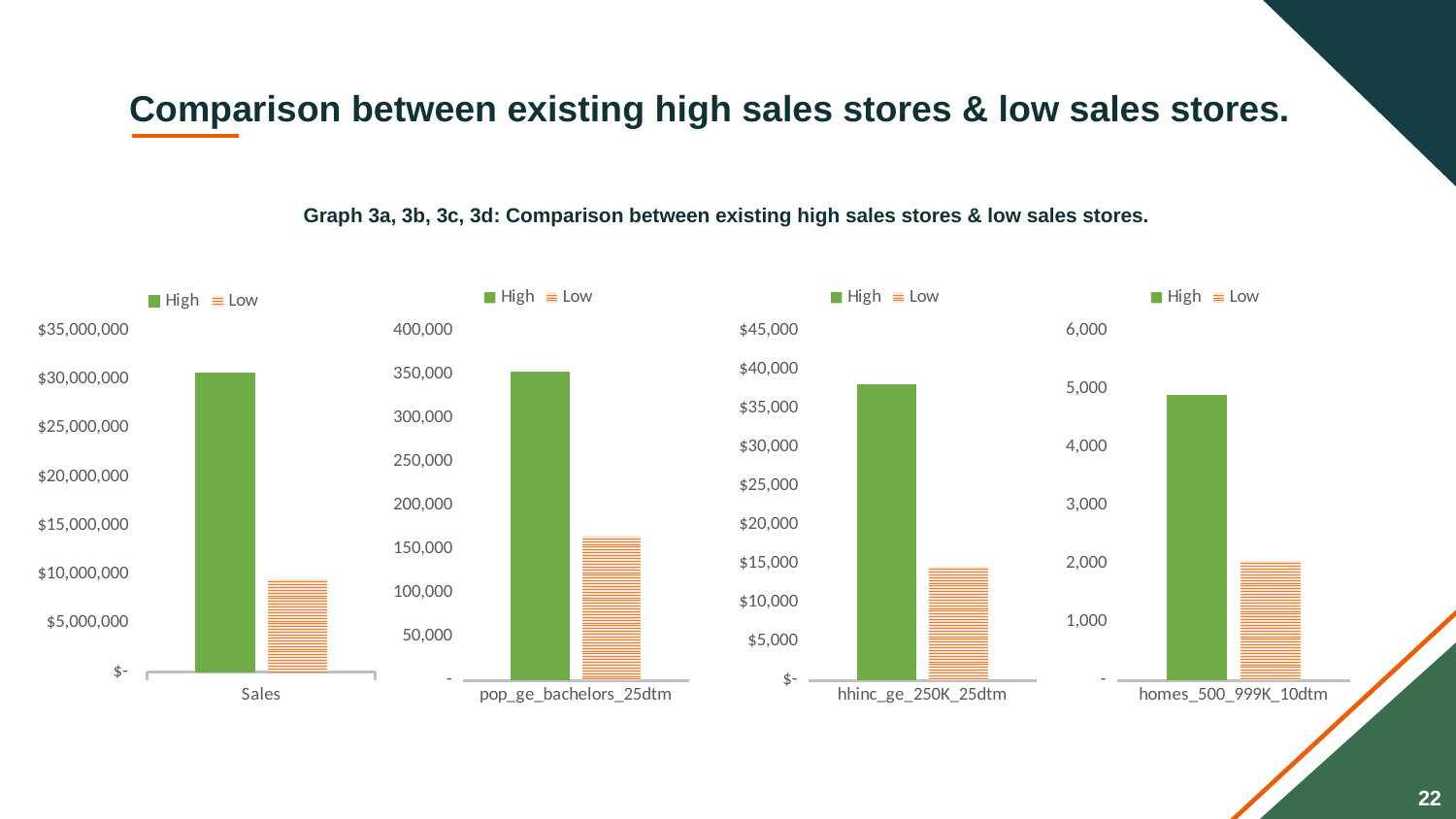

# Comparison between existing high sales stores & low sales stores.

Graph 3a, 3b, 3c, 3d: Comparison between existing high sales stores & low sales stores.

### Chart

| Category | High | Low |
|---|---|---|
| homes_500_999K_10dtm | 4897.0 | 2051.4 |

### Chart

| Category | High | Low |
|---|---|---|
| Sales | 30670276.5 | 9523275.2 |

### Chart

| Category | High | Low |
|---|---|---|
| pop_ge_bachelors_25dtm | 352963.5 | 165121.22857142857 |

### Chart

| Category | High | Low |
|---|---|---|
| hhinc_ge_250K_25dtm | 38105.5 | 14669.285714285714 |
22